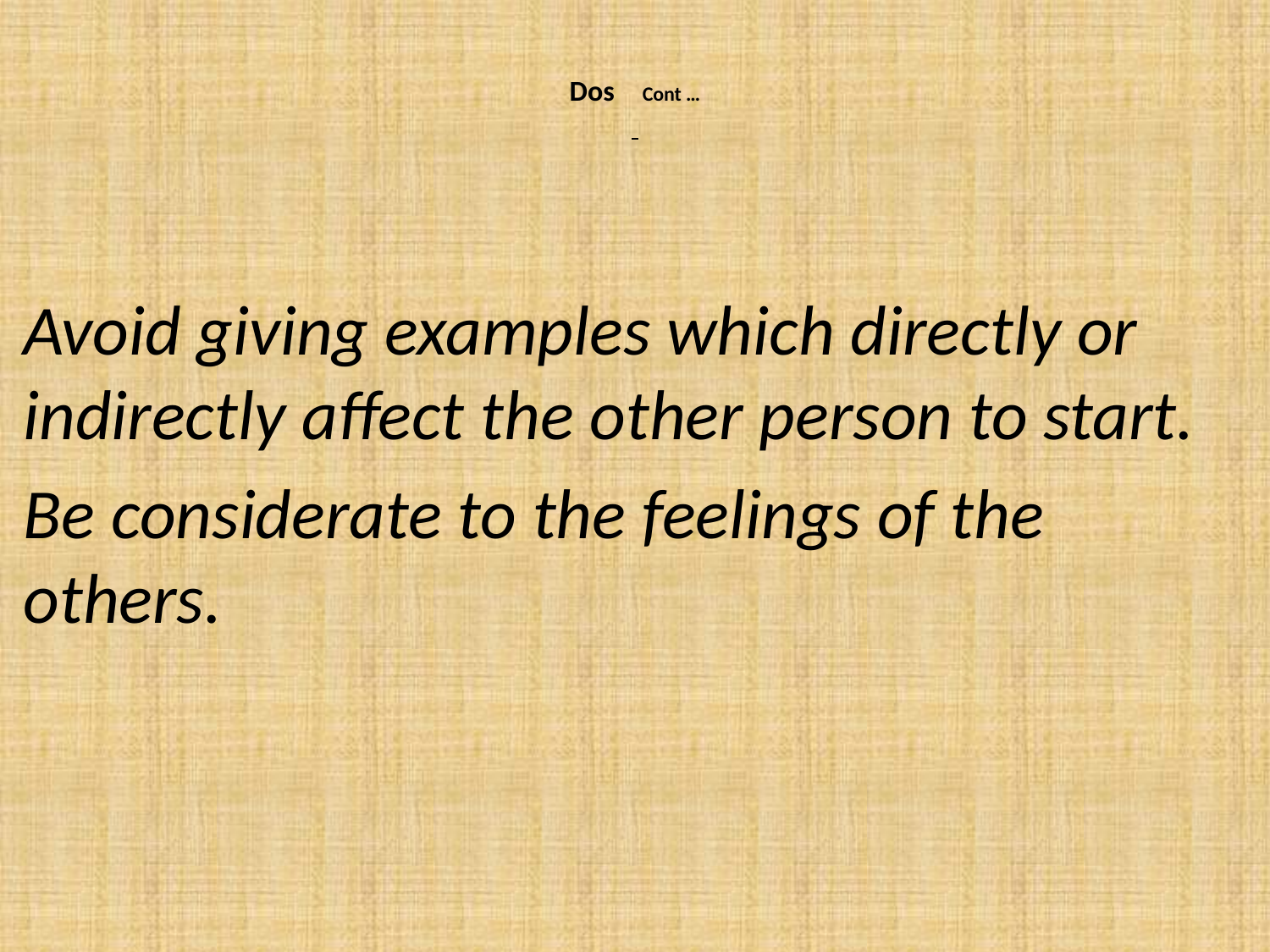

# Dos      Cont …

Avoid giving examples which directly or indirectly affect the other person to start.
Be considerate to the feelings of the others.